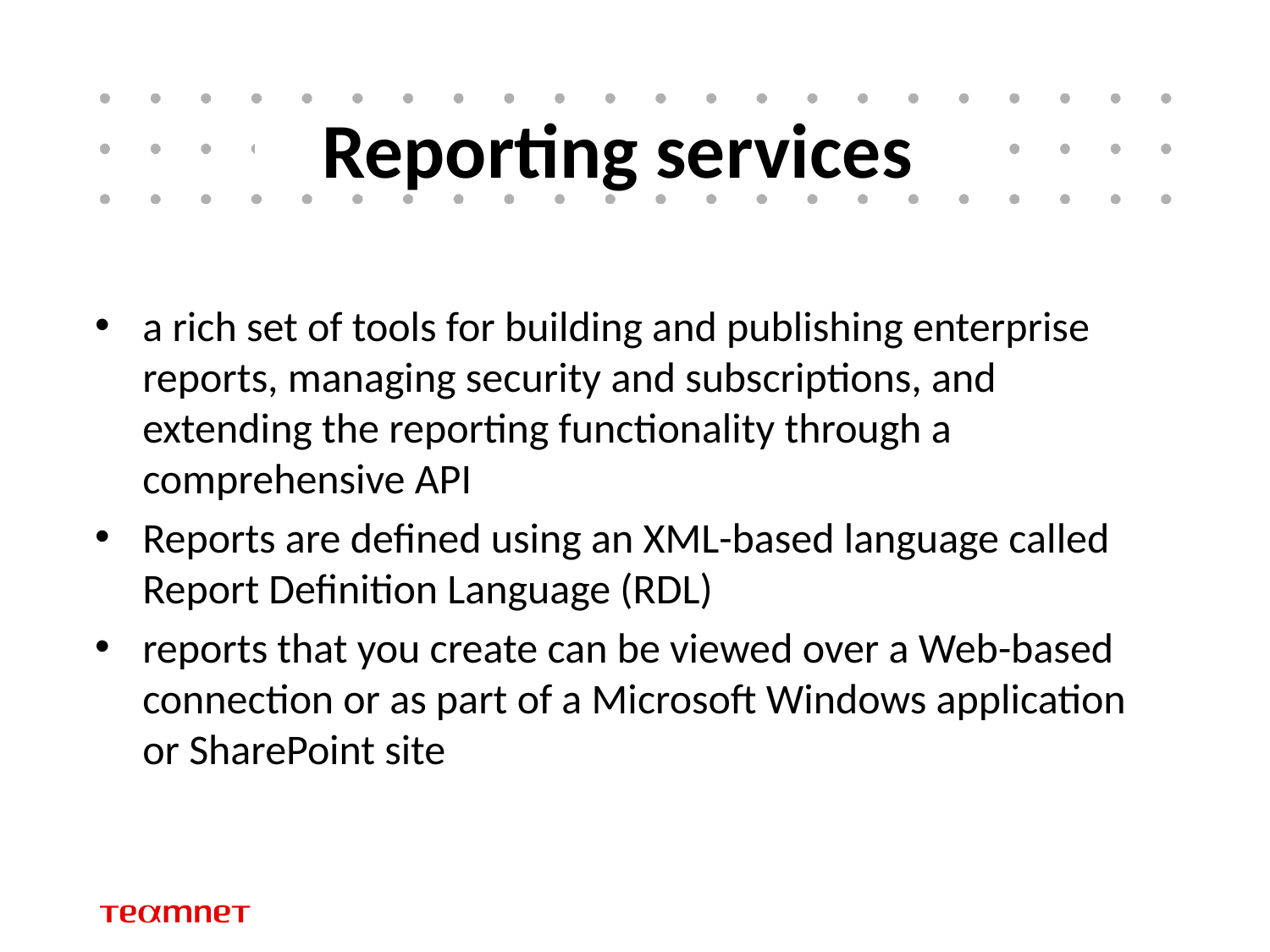

# Reporting services
a rich set of tools for building and publishing enterprise reports, managing security and subscriptions, and extending the reporting functionality through a comprehensive API
Reports are defined using an XML-based language called Report Definition Language (RDL)
reports that you create can be viewed over a Web-based connection or as part of a Microsoft Windows application or SharePoint site